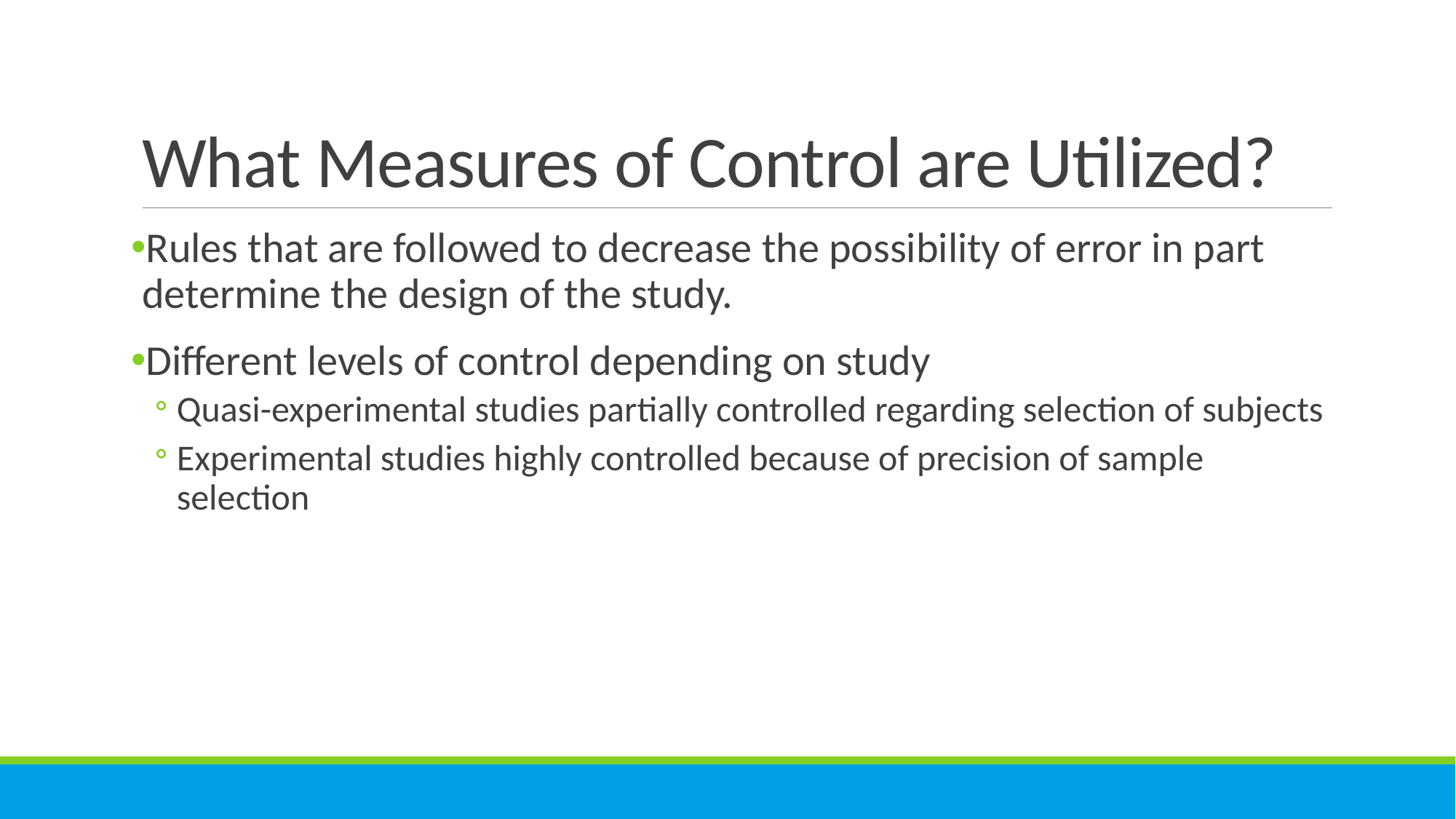

# What Measures of Control are Utilized?
Rules that are followed to decrease the possibility of error in part determine the design of the study.
Different levels of control depending on study
Quasi-experimental studies partially controlled regarding selection of subjects
Experimental studies highly controlled because of precision of sample selection